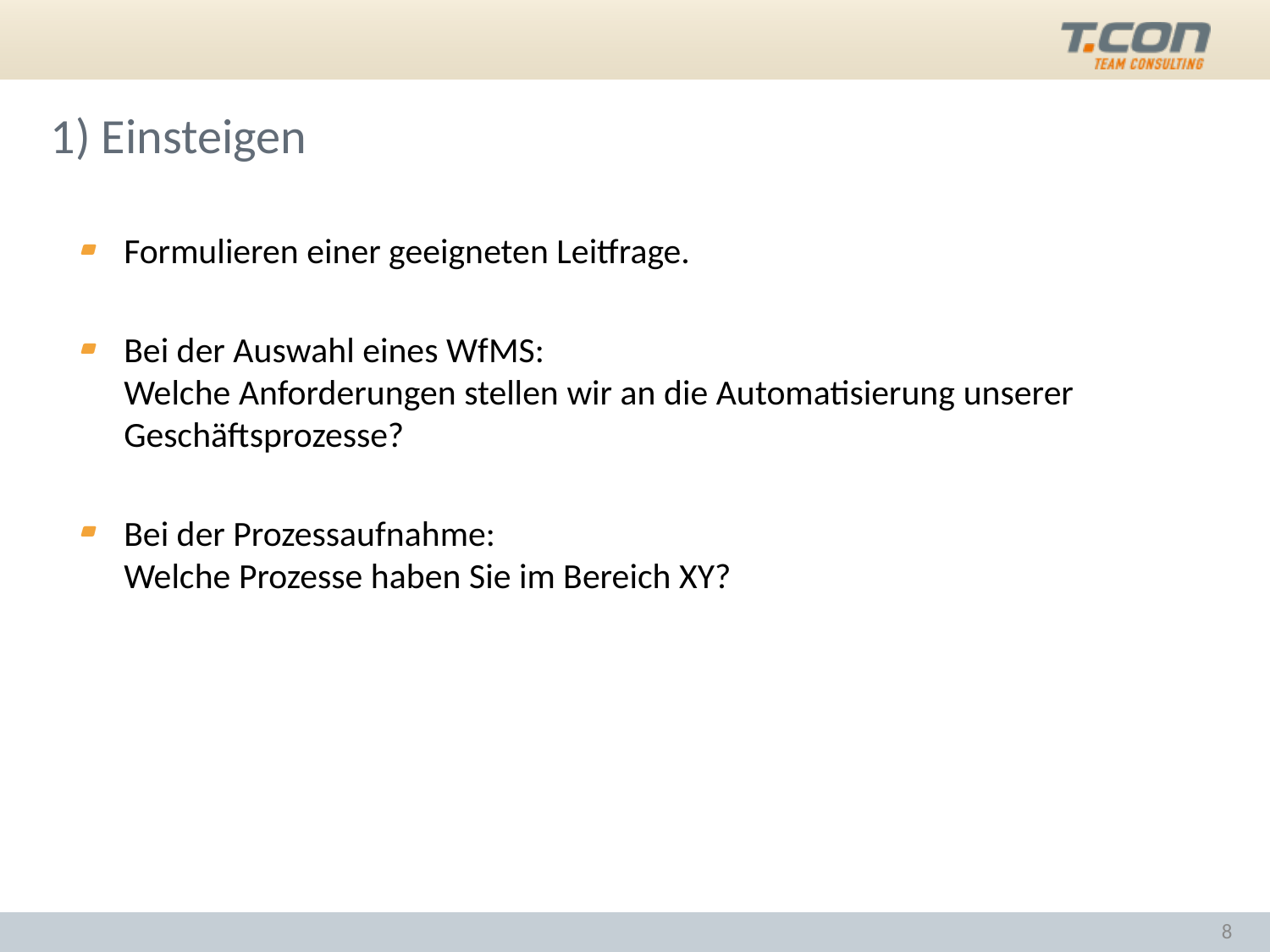

# 1) Einsteigen
Formulieren einer geeigneten Leitfrage.

Bei der Auswahl eines WfMS:
Welche Anforderungen stellen wir an die Automatisierung unserer Geschäftsprozesse?

Bei der Prozessaufnahme:
Welche Prozesse haben Sie im Bereich XY?

8